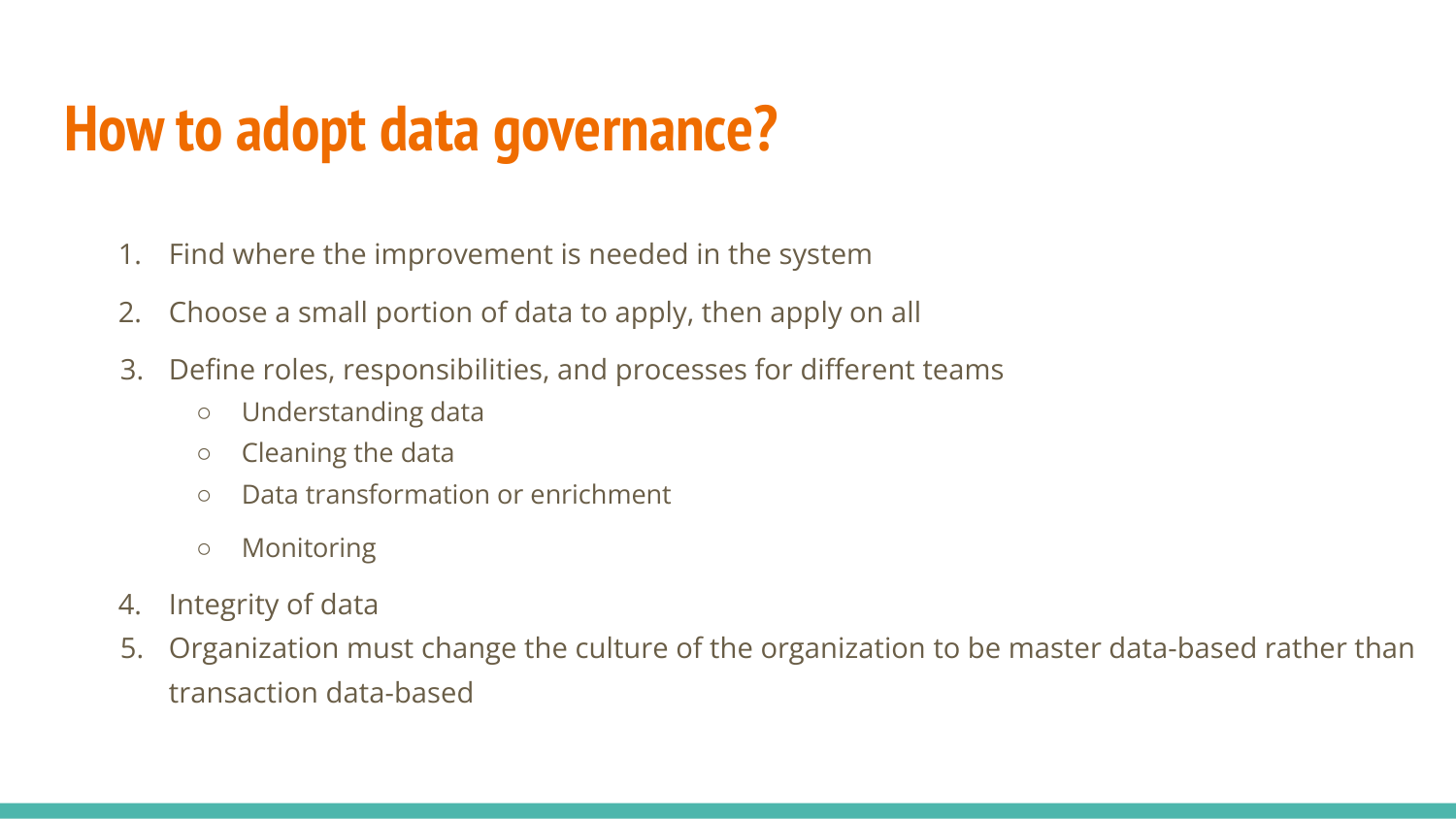

# How to adopt data governance?
Find where the improvement is needed in the system
Choose a small portion of data to apply, then apply on all
Define roles, responsibilities, and processes for different teams
Understanding data
Cleaning the data
Data transformation or enrichment
Monitoring
Integrity of data
Organization must change the culture of the organization to be master data-based rather than transaction data-based